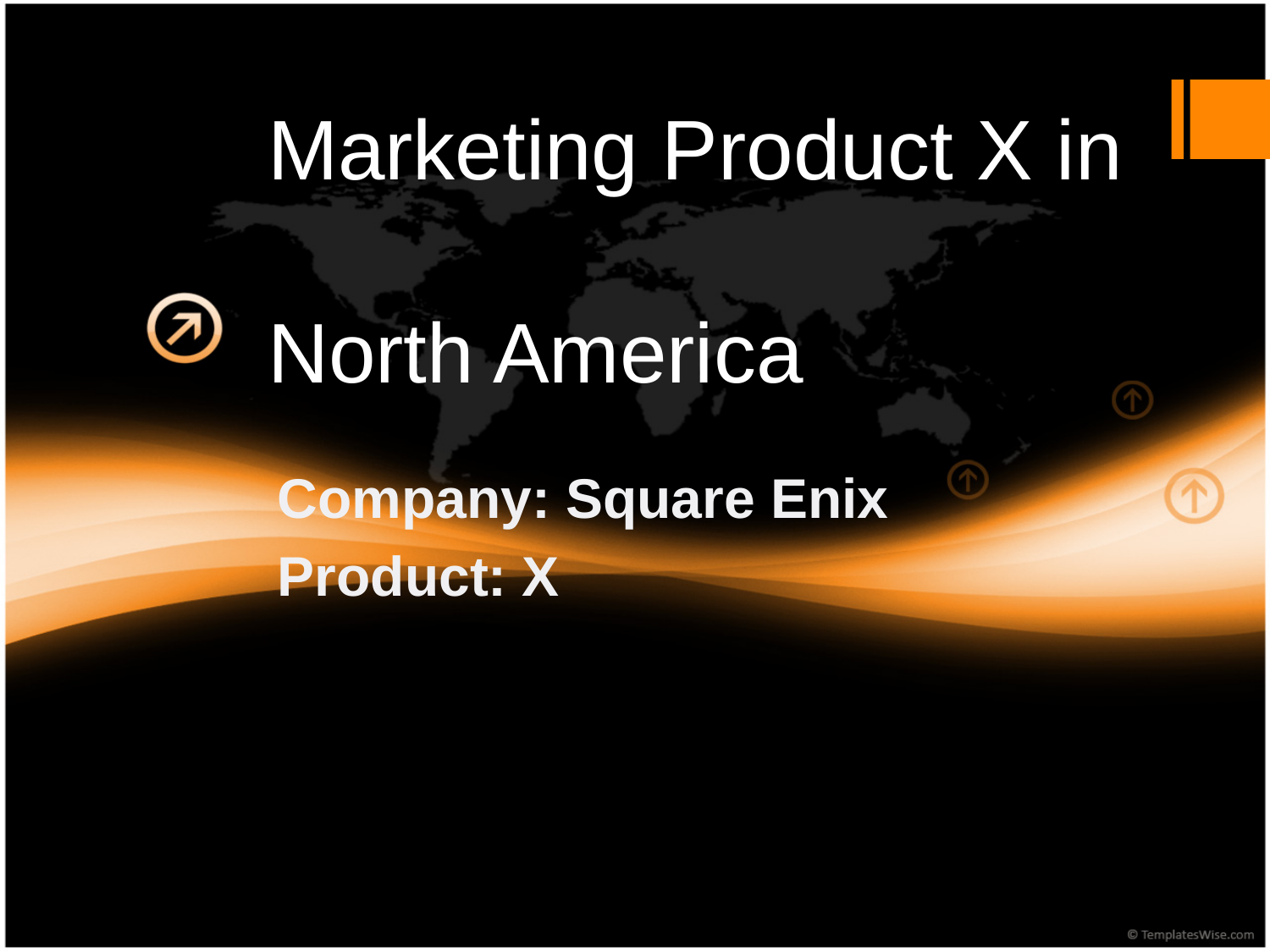

# Marketing Product X in North America
Company: Square Enix
Product: X